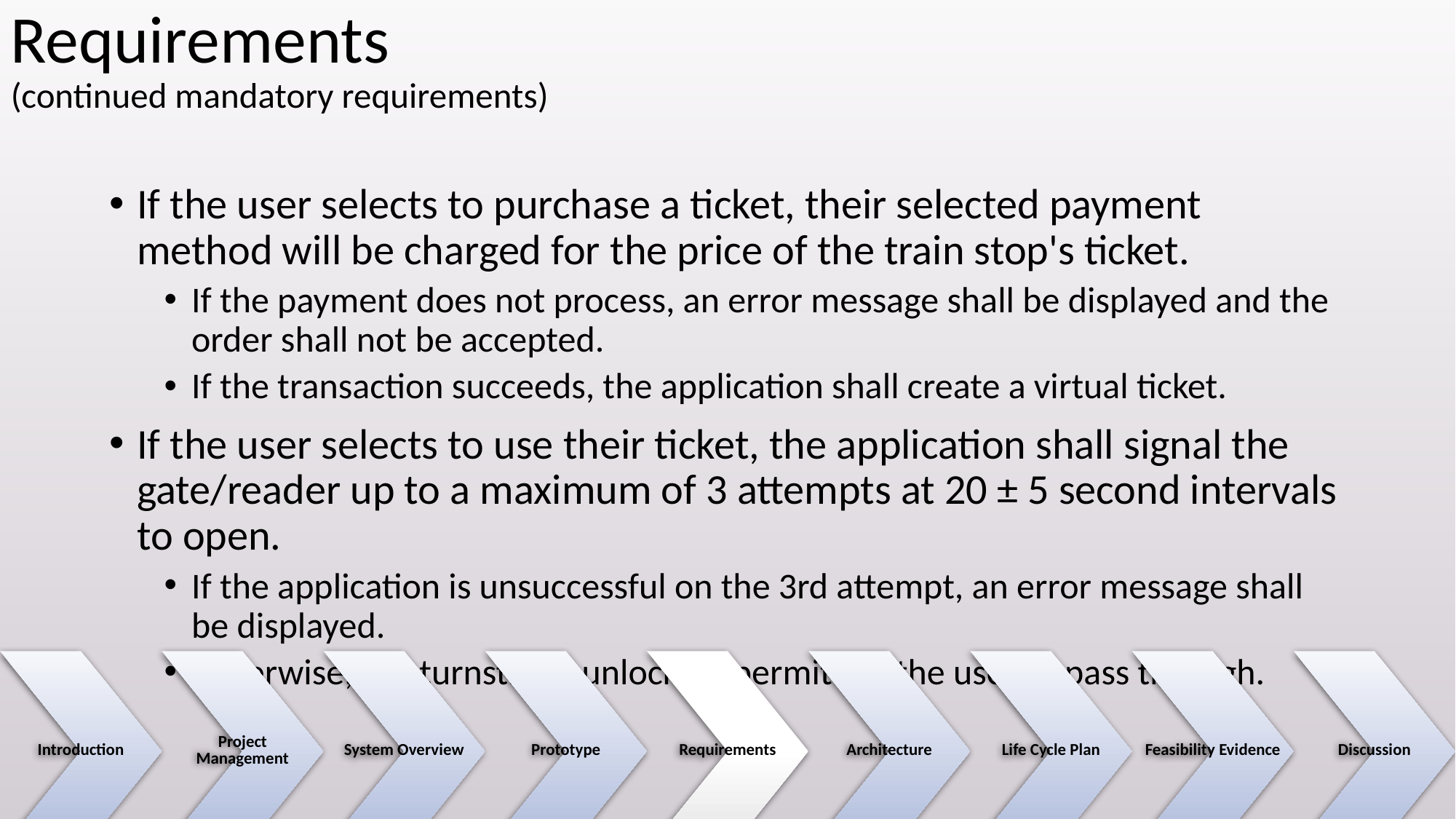

# Requirements (continued mandatory requirements)
If the user selects to purchase a ticket, their selected payment method will be charged for the price of the train stop's ticket.
If the payment does not process, an error message shall be displayed and the order shall not be accepted.
If the transaction succeeds, the application shall create a virtual ticket.
If the user selects to use their ticket, the application shall signal the gate/reader up to a maximum of 3 attempts at 20 ± 5 second intervals to open.
If the application is unsuccessful on the 3rd attempt, an error message shall be displayed.
Otherwise, the turnstile is unlocked, permitting the user to pass through.
Introduction
Project Management
System Overview
Requirements
Life Cycle Plan
Feasibility Evidence
Architecture
Prototype
Discussion